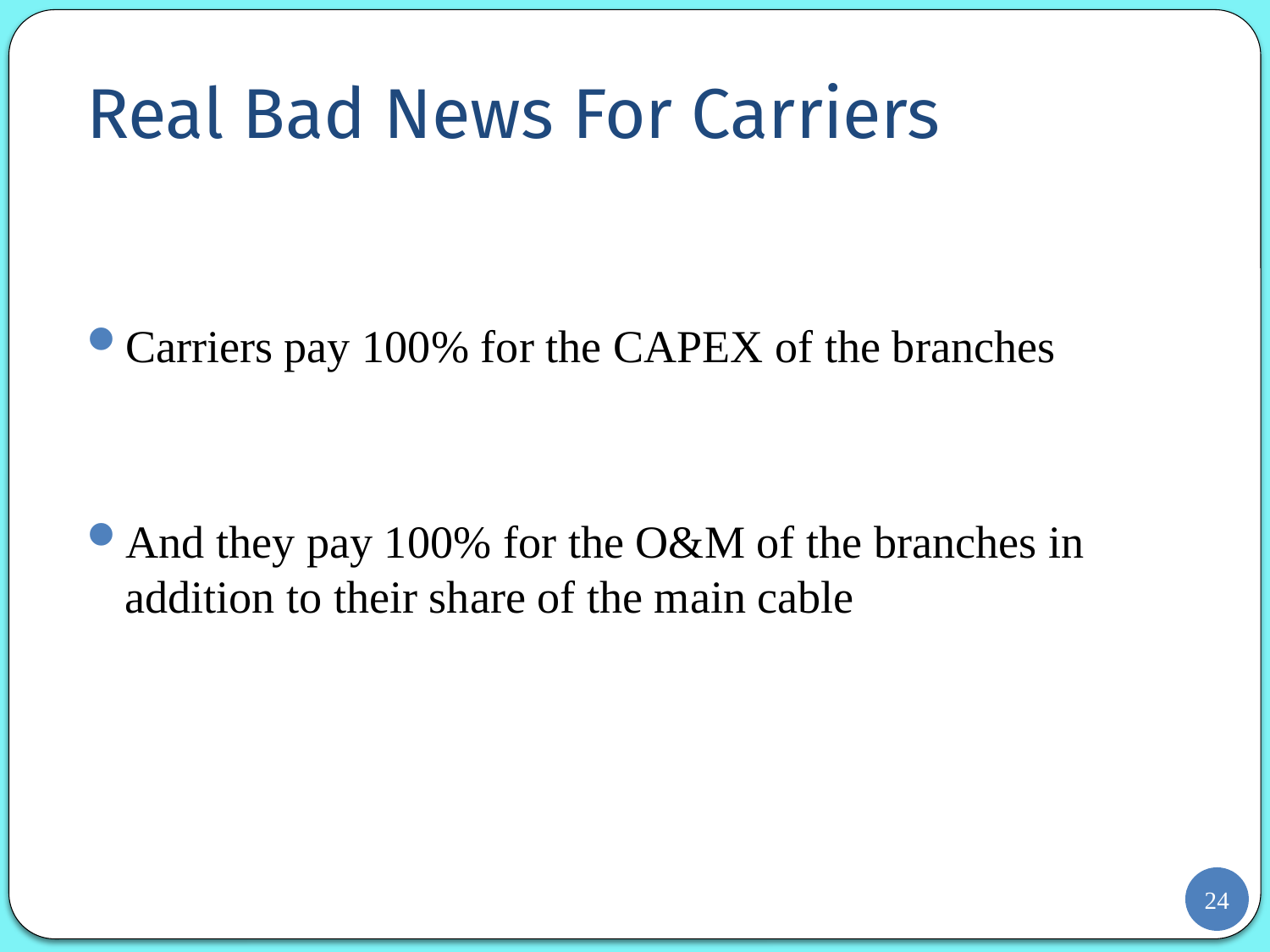

# Real Bad News For Carriers

Carriers pay 100% for the CAPEX of the branches

And they pay 100% for the O&M of the branches in addition to their share of the main cable
24